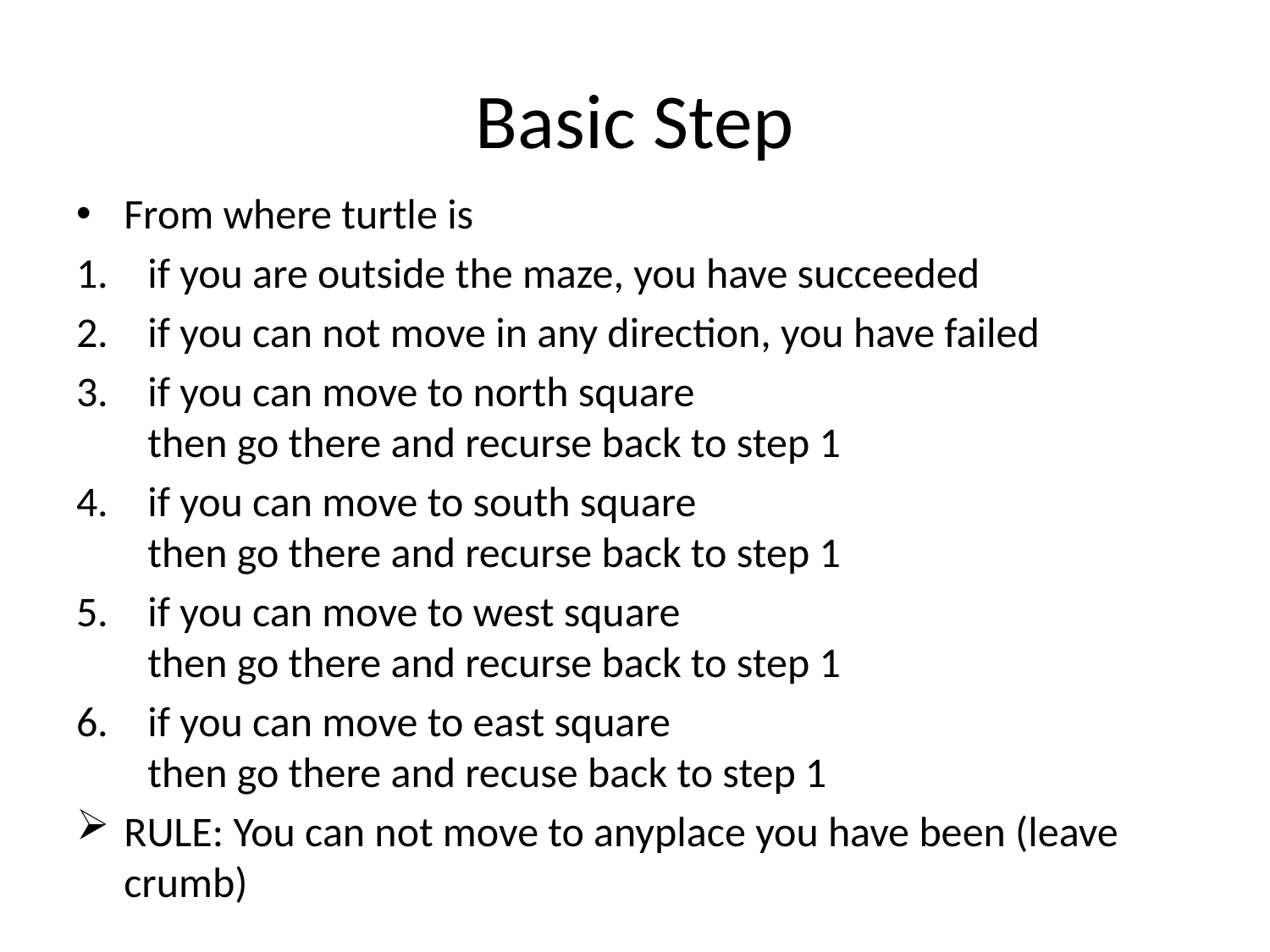

# Basic Step
From where turtle is
if you are outside the maze, you have succeeded
if you can not move in any direction, you have failed
if you can move to north square
then go there and recurse back to step 1
if you can move to south square
then go there and recurse back to step 1
if you can move to west square
then go there and recurse back to step 1
if you can move to east square
then go there and recuse back to step 1
RULE: You can not move to anyplace you have been (leave crumb)